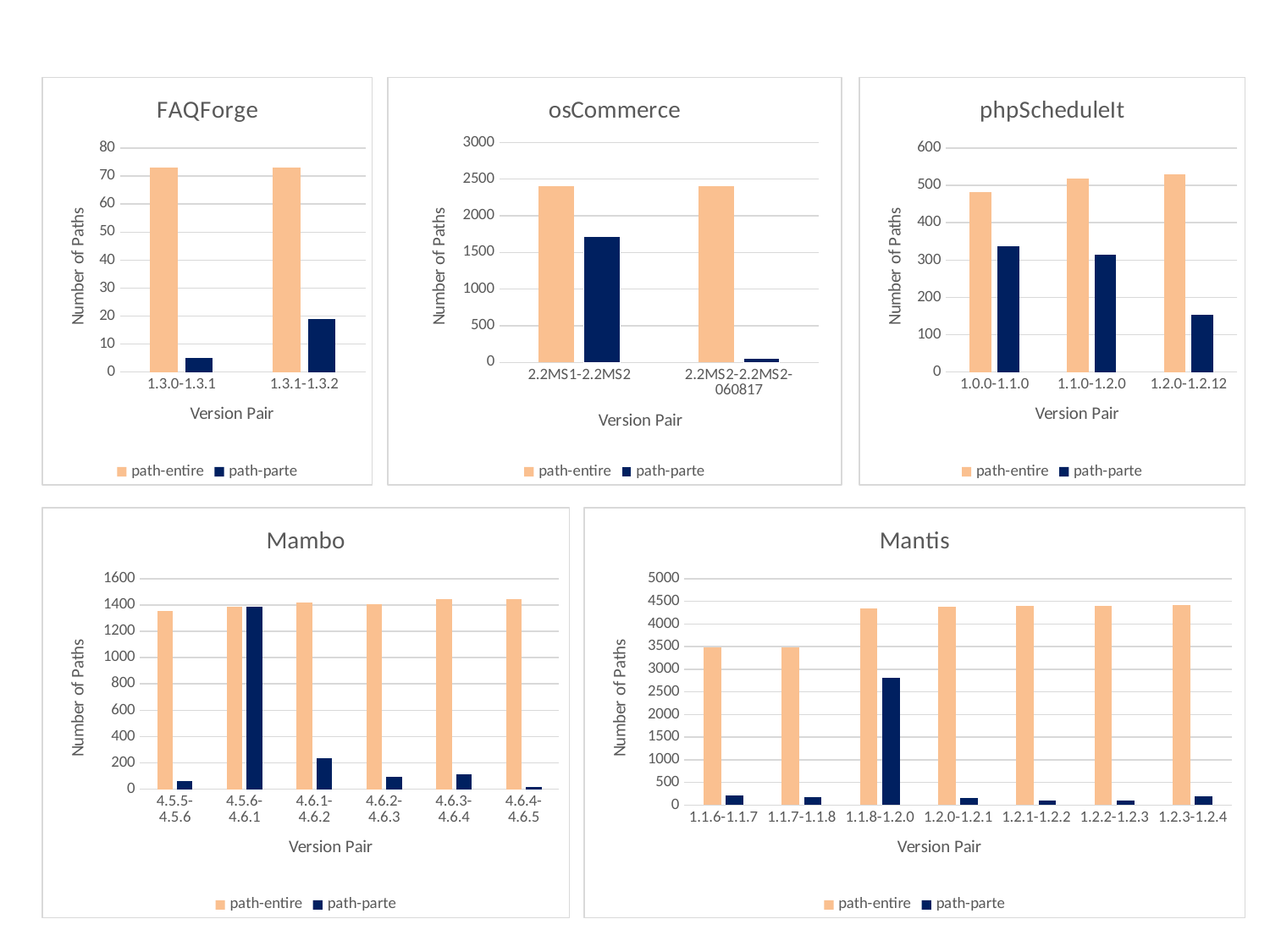

### Chart: phpScheduleIt

| Category | path-entire | path-parte |
|---|---|---|
| 1.0.0-1.1.0 | 481.0 | 338.0 |
| 1.1.0-1.2.0 | 518.0 | 314.0 |
| 1.2.0-1.2.12 | 529.0 | 154.0 |

### Chart: FAQForge

| Category | path-entire | path-parte |
|---|---|---|
| 1.3.0-1.3.1 | 73.0 | 5.0 |
| 1.3.1-1.3.2 | 73.0 | 19.0 |

### Chart: osCommerce

| Category | path-entire | path-parte |
|---|---|---|
| 2.2MS1-2.2MS2 | 2403.0 | 1719.0 |
| 2.2MS2-2.2MS2-060817 | 2409.0 | 58.0 |

### Chart: Mantis

| Category | path-entire | path-parte |
|---|---|---|
| 1.1.6-1.1.7 | 3482.0 | 221.0 |
| 1.1.7-1.1.8 | 3482.0 | 185.0 |
| 1.1.8-1.2.0 | 4345.0 | 2802.0 |
| 1.2.0-1.2.1 | 4373.0 | 166.0 |
| 1.2.1-1.2.2 | 4389.0 | 106.0 |
| 1.2.2-1.2.3 | 4403.0 | 103.0 |
| 1.2.3-1.2.4 | 4419.0 | 199.0 |

### Chart: Mambo

| Category | path-entire | path-parte |
|---|---|---|
| 4.5.5-4.5.6 | 1357.0 | 65.0 |
| 4.5.6-4.6.1 | 1388.0 | 1388.0 |
| 4.6.1-4.6.2 | 1416.0 | 236.0 |
| 4.6.2-4.6.3 | 1409.0 | 92.0 |
| 4.6.3-4.6.4 | 1444.0 | 114.0 |
| 4.6.4-4.6.5 | 1444.0 | 20.0 |